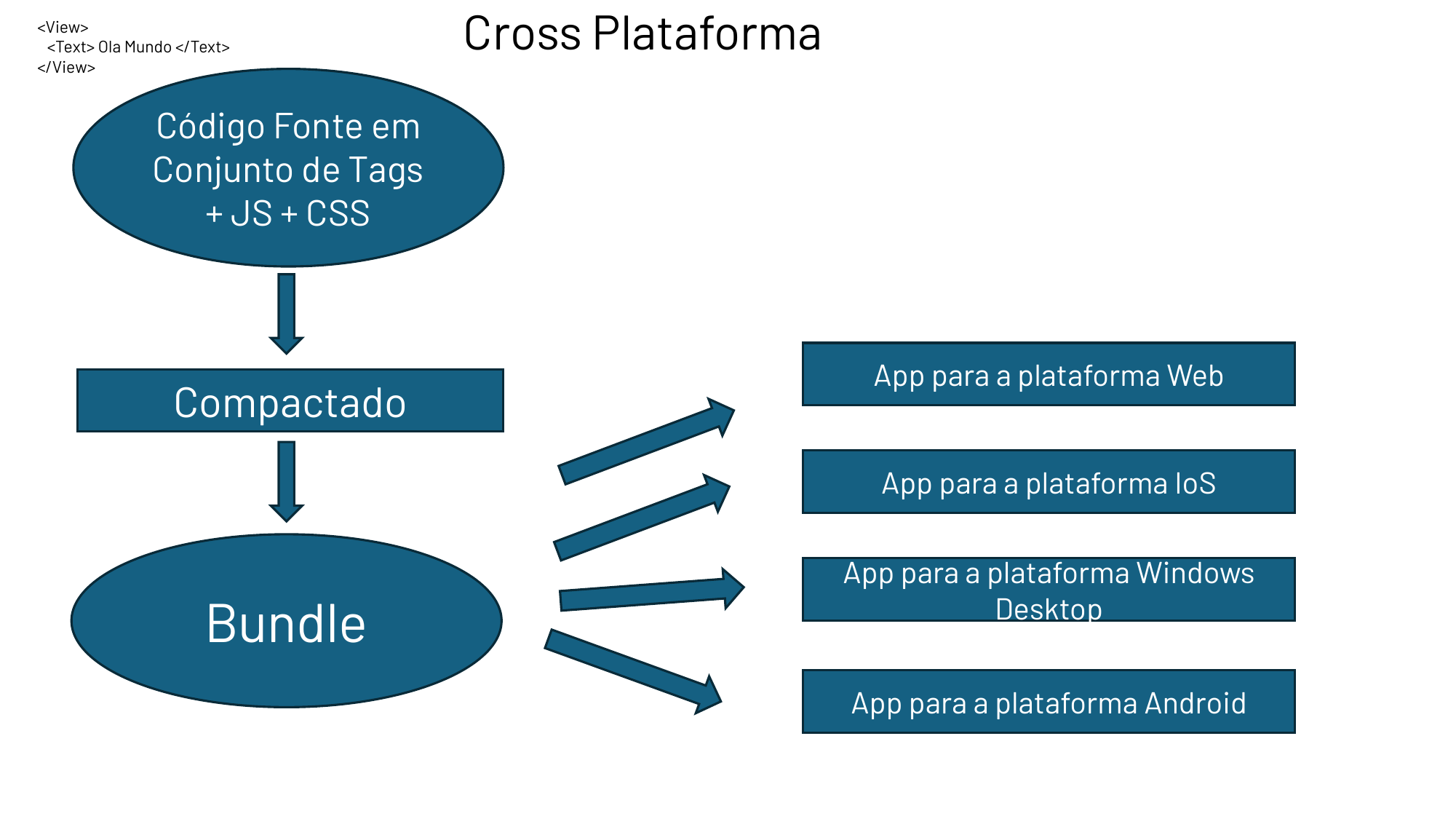

Cross Plataforma
<View>
   <Text> Ola Mundo </Text>
</View>
Código Fonte em Conjunto de Tags + JS + CSS

App para a plataforma Web

Compactado

App para a plataforma IoS

Bundle
App para a plataforma Windows Desktop

App para a plataforma Android